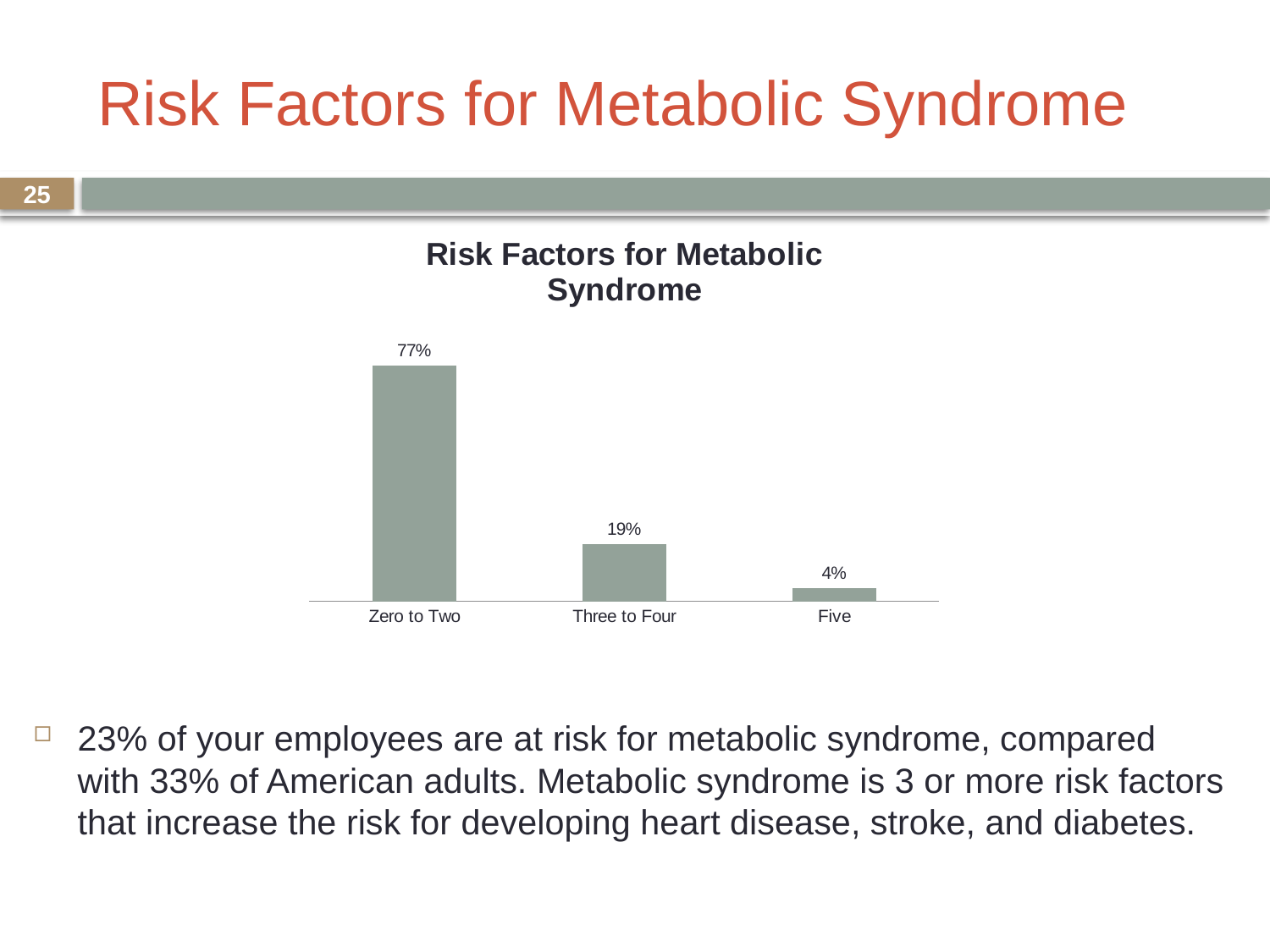

# Risk Factors for Metabolic Syndrome
25

### Chart: Risk Factors for Metabolic Syndrome

| Category |  |
|---|---|
| Zero to Two | 0.7708333333333334 |
| Three to Four | 0.1875 |
| Five | 0.041666666666666664 |
23% of your employees are at risk for metabolic syndrome, compared with 33% of American adults. Metabolic syndrome is 3 or more risk factors that increase the risk for developing heart disease, stroke, and diabetes.